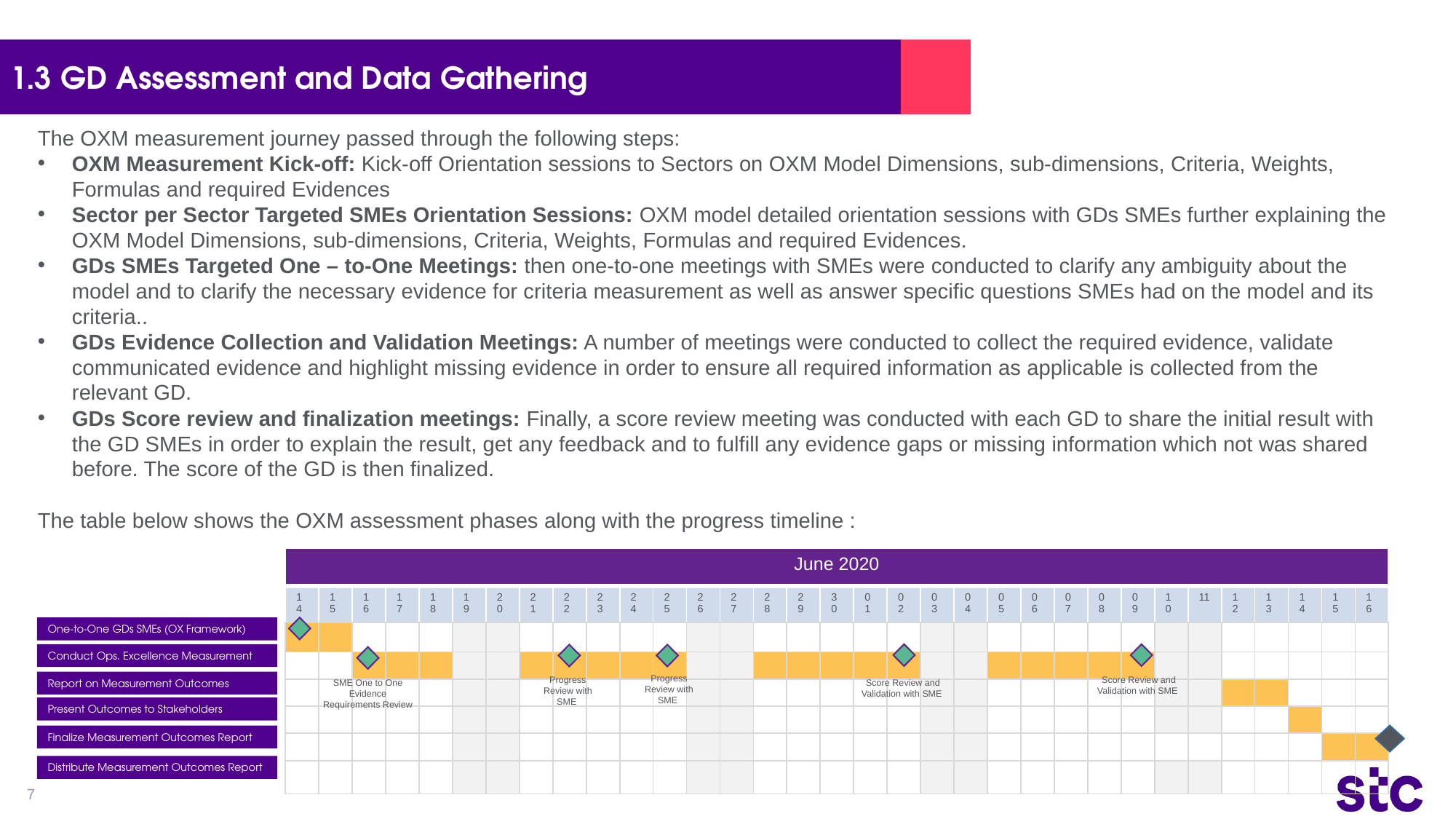

1.3 GD Assessment and Data Gathering

The OXM measurement journey passed through the following steps:
OXM Measurement Kick-off: Kick-off Orientation sessions to Sectors on OXM Model Dimensions, sub-dimensions, Criteria, Weights, Formulas and required Evidences
Sector per Sector Targeted SMEs Orientation Sessions: OXM model detailed orientation sessions with GDs SMEs further explaining the OXM Model Dimensions, sub-dimensions, Criteria, Weights, Formulas and required Evidences.
GDs SMEs Targeted One – to-One Meetings: then one-to-one meetings with SMEs were conducted to clarify any ambiguity about the model and to clarify the necessary evidence for criteria measurement as well as answer specific questions SMEs had on the model and its criteria..
GDs Evidence Collection and Validation Meetings: A number of meetings were conducted to collect the required evidence, validate communicated evidence and highlight missing evidence in order to ensure all required information as applicable is collected from the relevant GD.
GDs Score review and finalization meetings: Finally, a score review meeting was conducted with each GD to share the initial result with the GD SMEs in order to explain the result, get any feedback and to fulfill any evidence gaps or missing information which not was shared before. The score of the GD is then finalized.

The table below shows the OXM assessment phases along with the progress timeline :
| June 2020 |  |  |  |  |  |  |  |  |  |  |  |  |  |  |  |  |  |  |  |  |  |  |  |  |  |  |  |  |  |  |  |  |
| --- | --- | --- | --- | --- | --- | --- | --- | --- | --- | --- | --- | --- | --- | --- | --- | --- | --- | --- | --- | --- | --- | --- | --- | --- | --- | --- | --- | --- | --- | --- | --- | --- |
| 14 | 15 | 16 | 17 | 18 | 19 | 20 | 21 | 22 | 23 | 24 | 25 | 26 | 27 | 28 | 29 | 30 | 01 | 02 | 03 | 04 | 05 | 06 | 07 | 08 | 09 | 10 | 11 | 12 | 13 | 14 | 15 | 16 |
|  |  |  |  |  |  |  |  |  |  |  |  |  |  |  |  |  |  |  |  |  |  |  |  |  |  |  |  |  |  |  |  |  |
|  |  |  |  |  |  |  |  |  |  |  |  |  |  |  |  |  |  |  |  |  |  |  |  |  |  |  |  |  |  |  |  |  |
|  |  |  |  |  |  |  |  |  |  |  |  |  |  |  |  |  |  |  |  |  |  |  |  |  |  |  |  |  |  |  |  |  |
|  |  |  |  |  |  |  |  |  |  |  |  |  |  |  |  |  |  |  |  |  |  |  |  |  |  |  |  |  |  |  |  |  |
|  |  |  |  |  |  |  |  |  |  |  |  |  |  |  |  |  |  |  |  |  |  |  |  |  |  |  |  |  |  |  |  |  |
|  |  |  |  |  |  |  |  |  |  |  |  |  |  |  |  |  |  |  |  |  |  |  |  |  |  |  |  |  |  |  |  |  |
One-to-One GDs SMEs (OX Framework)

Conduct Ops. Excellence Measurement

Progress Review with SME
Score Review and Validation with SME
Progress Review with SME
Report on Measurement Outcomes
SME One to One Evidence Requirements Review
Score Review and Validation with SME
Present Outcomes to Stakeholders
Finalize Measurement Outcomes Report

Distribute Measurement Outcomes Report
7